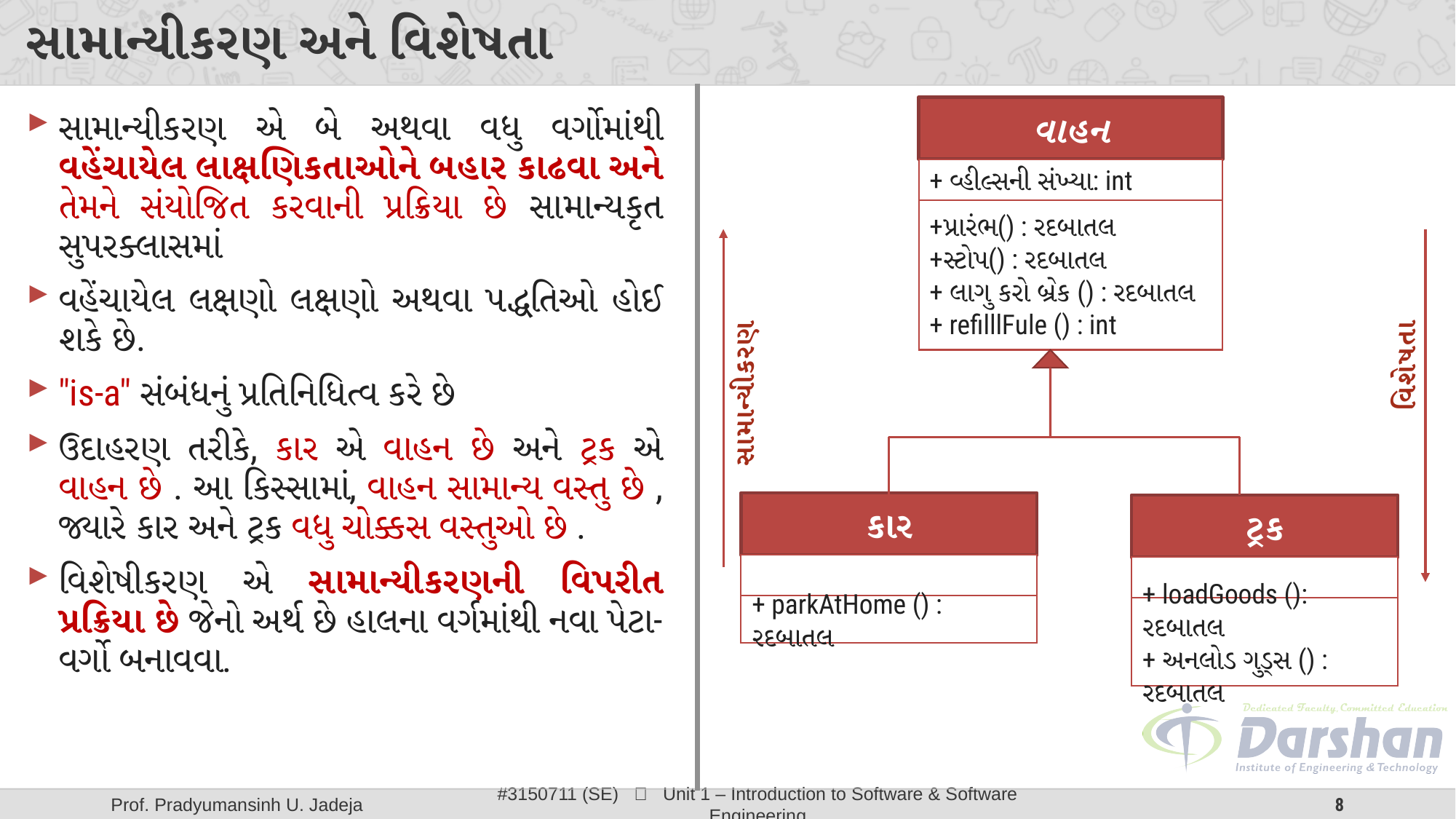

# સામાન્યીકરણ અને વિશેષતા
વાહન
+ વ્હીલ્સની સંખ્યા: int
+પ્રારંભ() : રદબાતલ
+સ્ટોપ() : રદબાતલ
+ લાગુ કરો બ્રેક () : રદબાતલ
+ refilllFule () : int

સામાન્યીકરણ એ બે અથવા વધુ વર્ગોમાંથી વહેંચાયેલ લાક્ષણિકતાઓને બહાર કાઢવા અને તેમને સંયોજિત કરવાની પ્રક્રિયા છે સામાન્યકૃત સુપરક્લાસમાં
વહેંચાયેલ લક્ષણો લક્ષણો અથવા પદ્ધતિઓ હોઈ શકે છે.
"is-a" સંબંધનું પ્રતિનિધિત્વ કરે છે
ઉદાહરણ તરીકે, કાર એ વાહન છે અને ટ્રક એ વાહન છે . આ કિસ્સામાં, વાહન સામાન્ય વસ્તુ છે , જ્યારે કાર અને ટ્રક વધુ ચોક્કસ વસ્તુઓ છે .
વિશેષીકરણ એ સામાન્યીકરણની વિપરીત પ્રક્રિયા છે જેનો અર્થ છે હાલના વર્ગમાંથી નવા પેટા-વર્ગો બનાવવા.

વિશેષતા

સામાન્યીકરણ
કાર

+ parkAtHome () : રદબાતલ
ટ્રક

+ loadGoods (): રદબાતલ
+ અનલોડ ગુડ્સ () : રદબાતલ